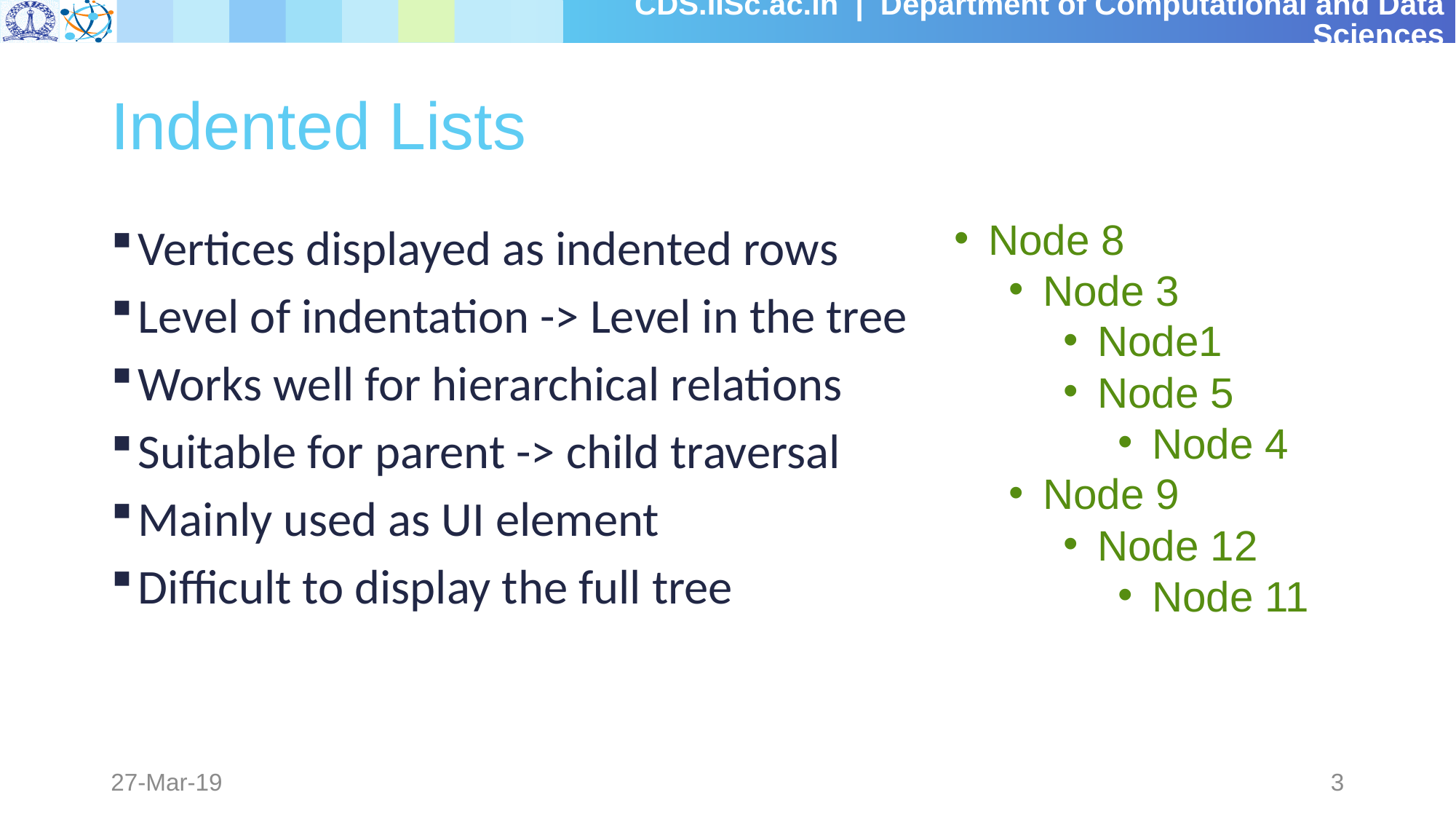

# Indented Lists
Node 8
Node 3
Node1
Node 5
Node 4
Node 9
Node 12
Node 11
Vertices displayed as indented rows
Level of indentation -> Level in the tree
Works well for hierarchical relations
Suitable for parent -> child traversal
Mainly used as UI element
Difficult to display the full tree

27-Mar-19

3